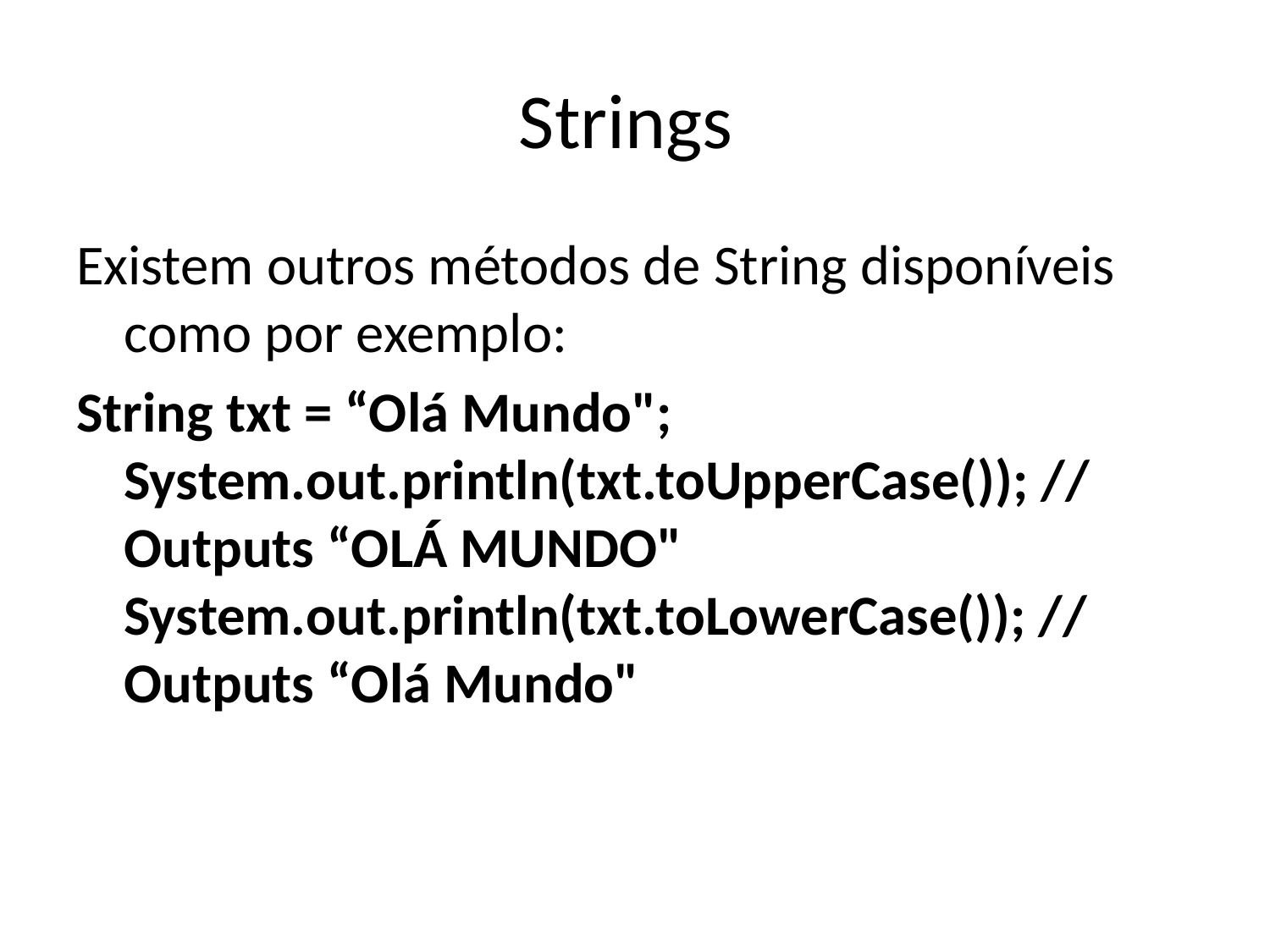

# Strings
Existem outros métodos de String disponíveis como por exemplo:
String txt = “Olá Mundo"; System.out.println(txt.toUpperCase()); // Outputs “OLÁ MUNDO" System.out.println(txt.toLowerCase()); // Outputs “Olá Mundo"